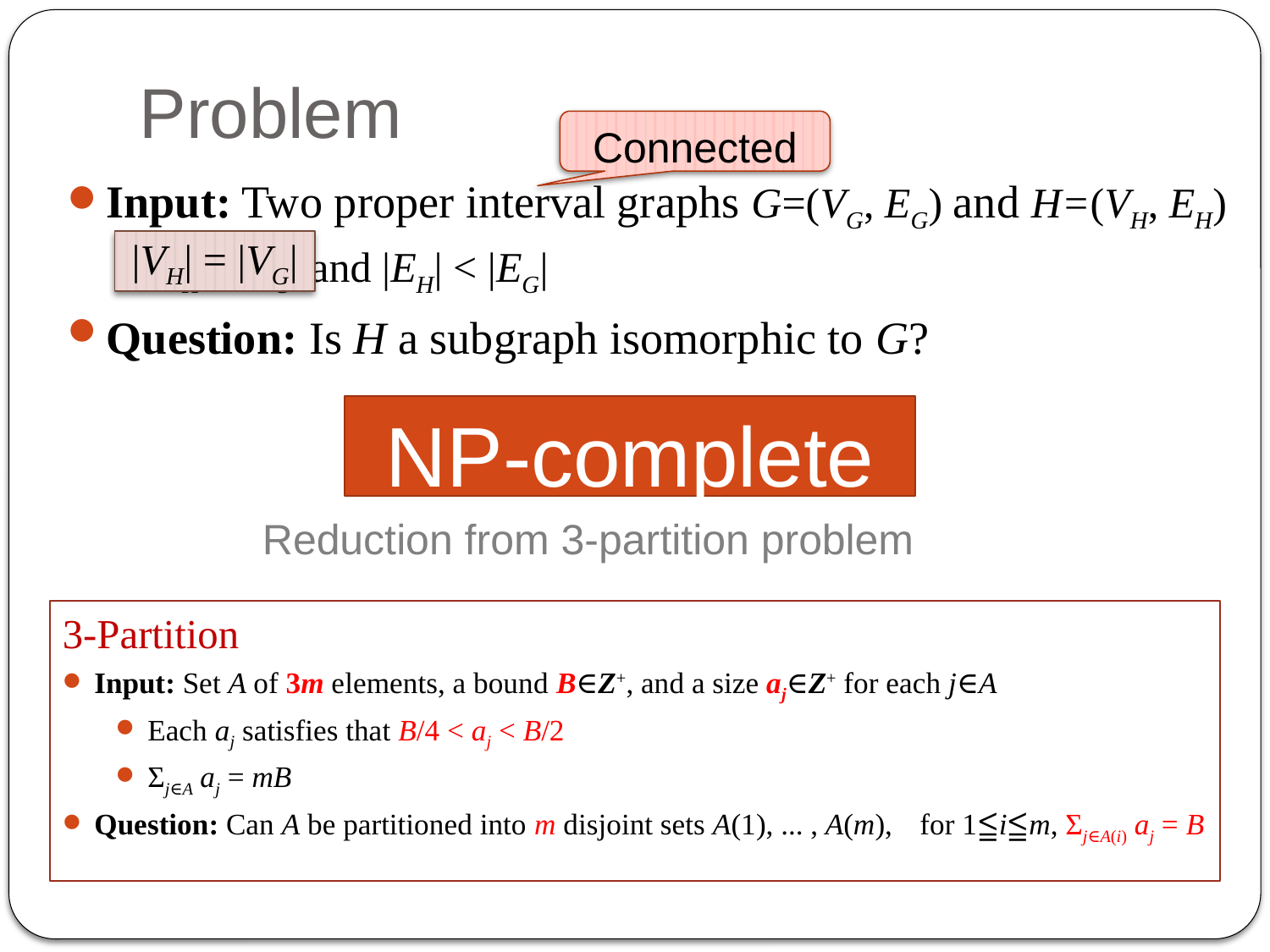

# Problem
Connected
Input: Two proper interval graphs G=(VG, EG) and H=(VH, EH)
|VH|≦|VG| and |EH| < |EG|
Question: Is H a subgraph isomorphic to G?
|VH| = |VG|
NP-complete
Reduction from 3-partition problem
3-Partition
Input: Set A of 3m elements, a bound B∈Z+, and a size aj∈Z+ for each j∈A
Each aj satisfies that B/4 < aj < B/2
Σj∈A aj = mB
Question: Can A be partitioned into m disjoint sets A(1), ... , A(m), 		for 1≦i≦m, Σj∈A(i) aj = B